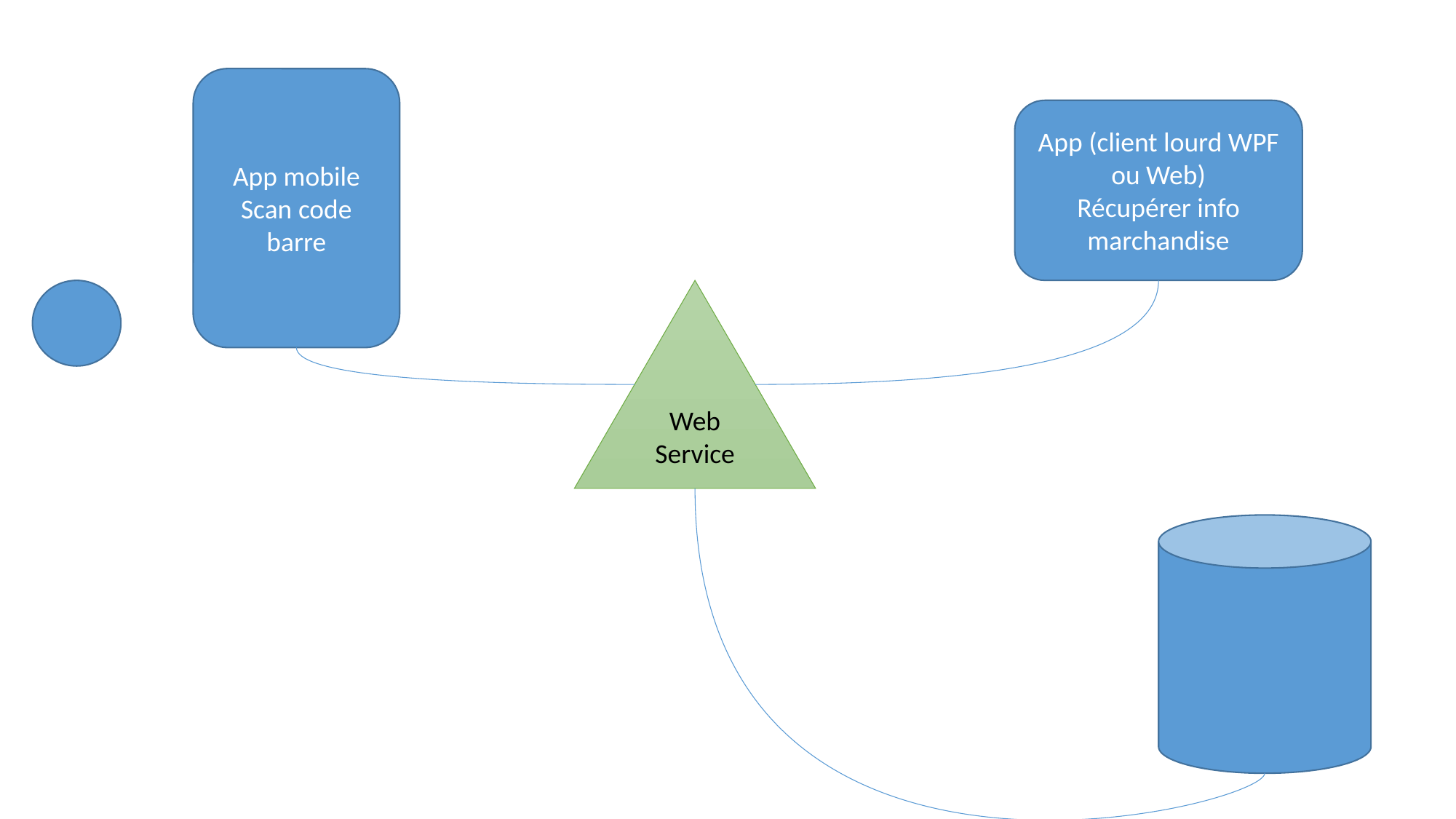

App mobile
Scan code barre
App (client lourd WPF ou Web)
Récupérer info marchandise

Web Service